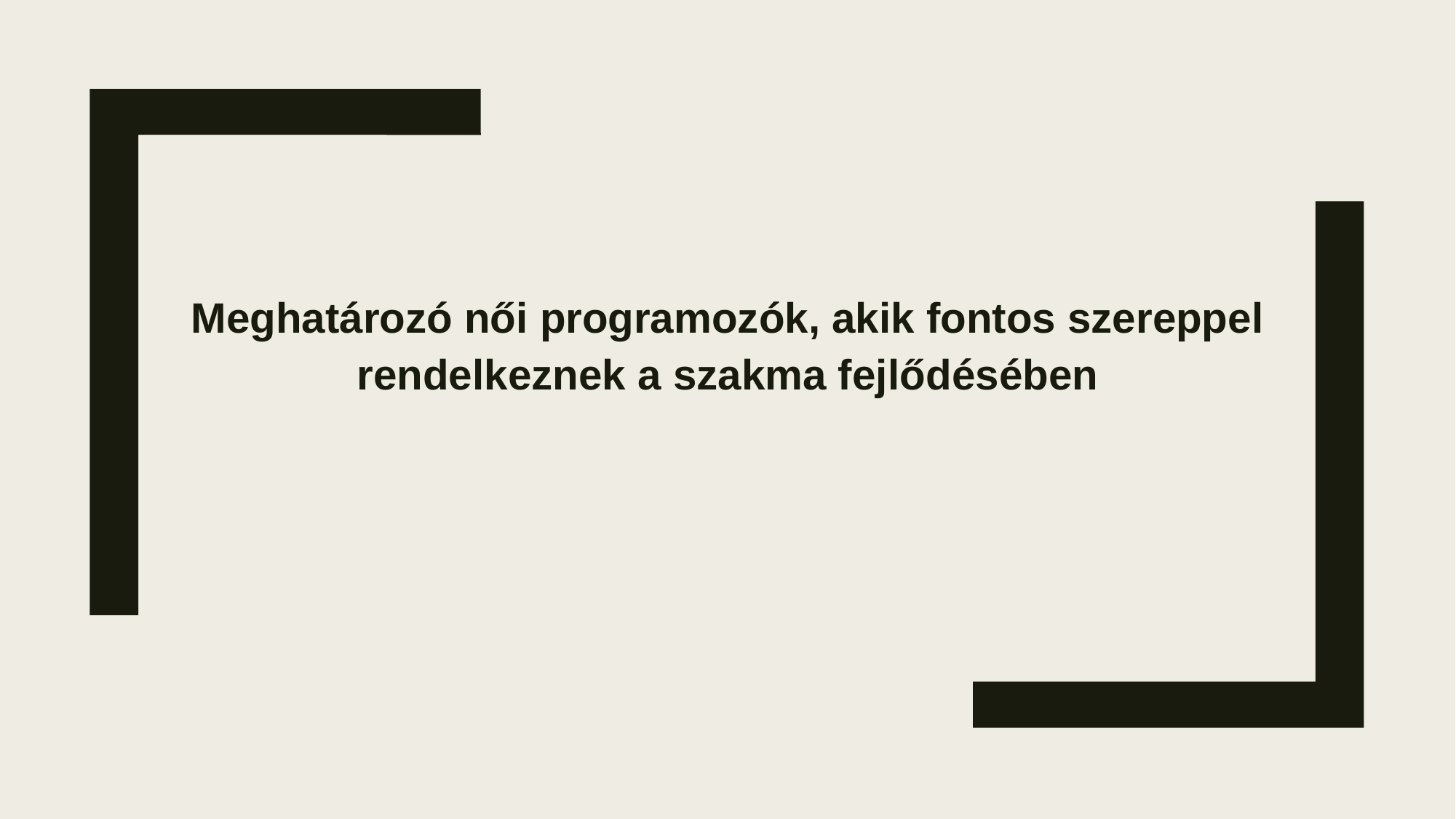

Meghatározó női programozók, akik fontos szereppel
rendelkeznek a szakma fejlődésében